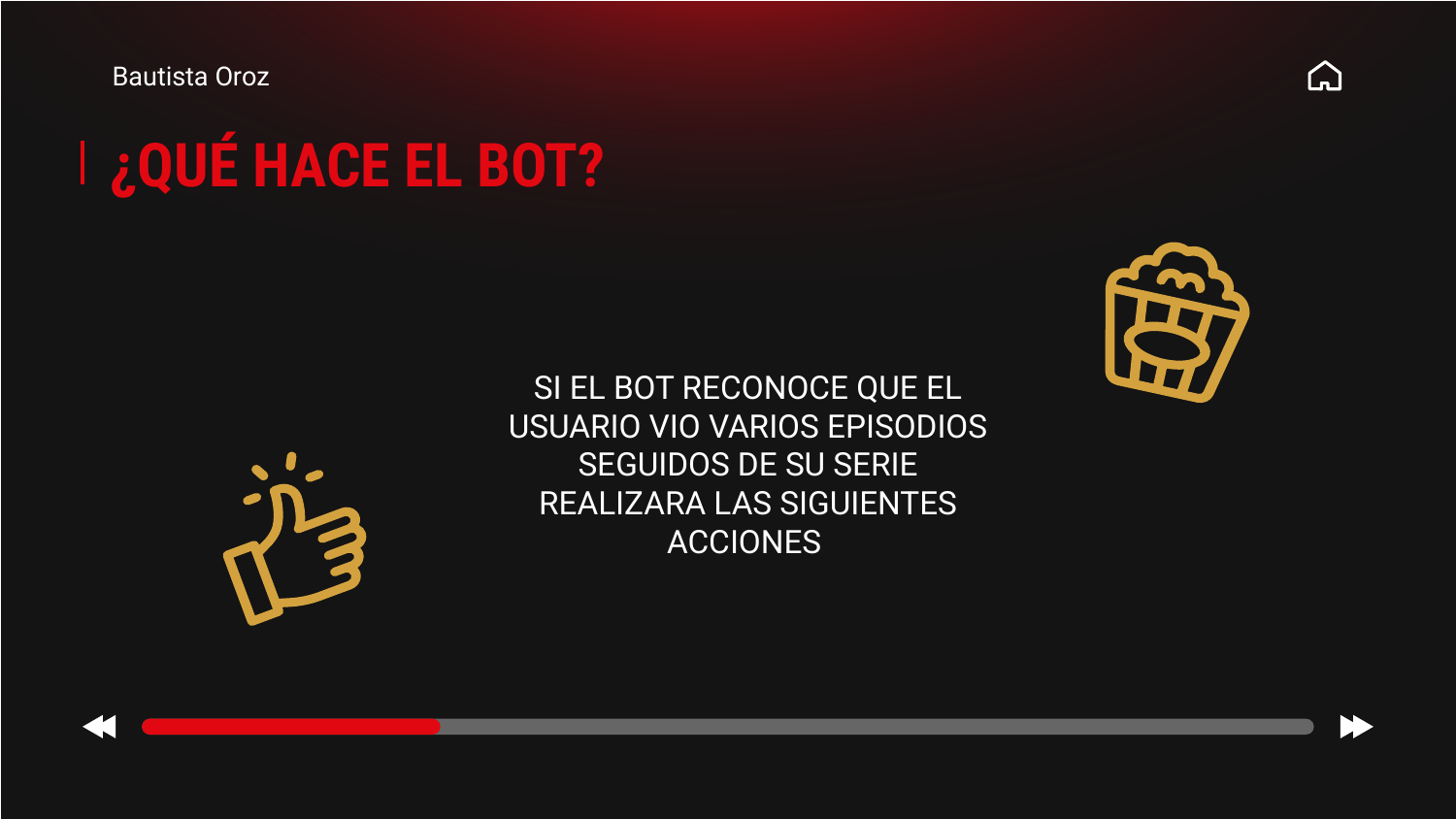

Bautista Oroz

# ¿QUÉ HACE EL BOT?

SI EL BOT RECONOCE QUE EL USUARIO VIO VARIOS EPISODIOS SEGUIDOS DE SU SERIE REALIZARA LAS SIGUIENTES ACCIONES